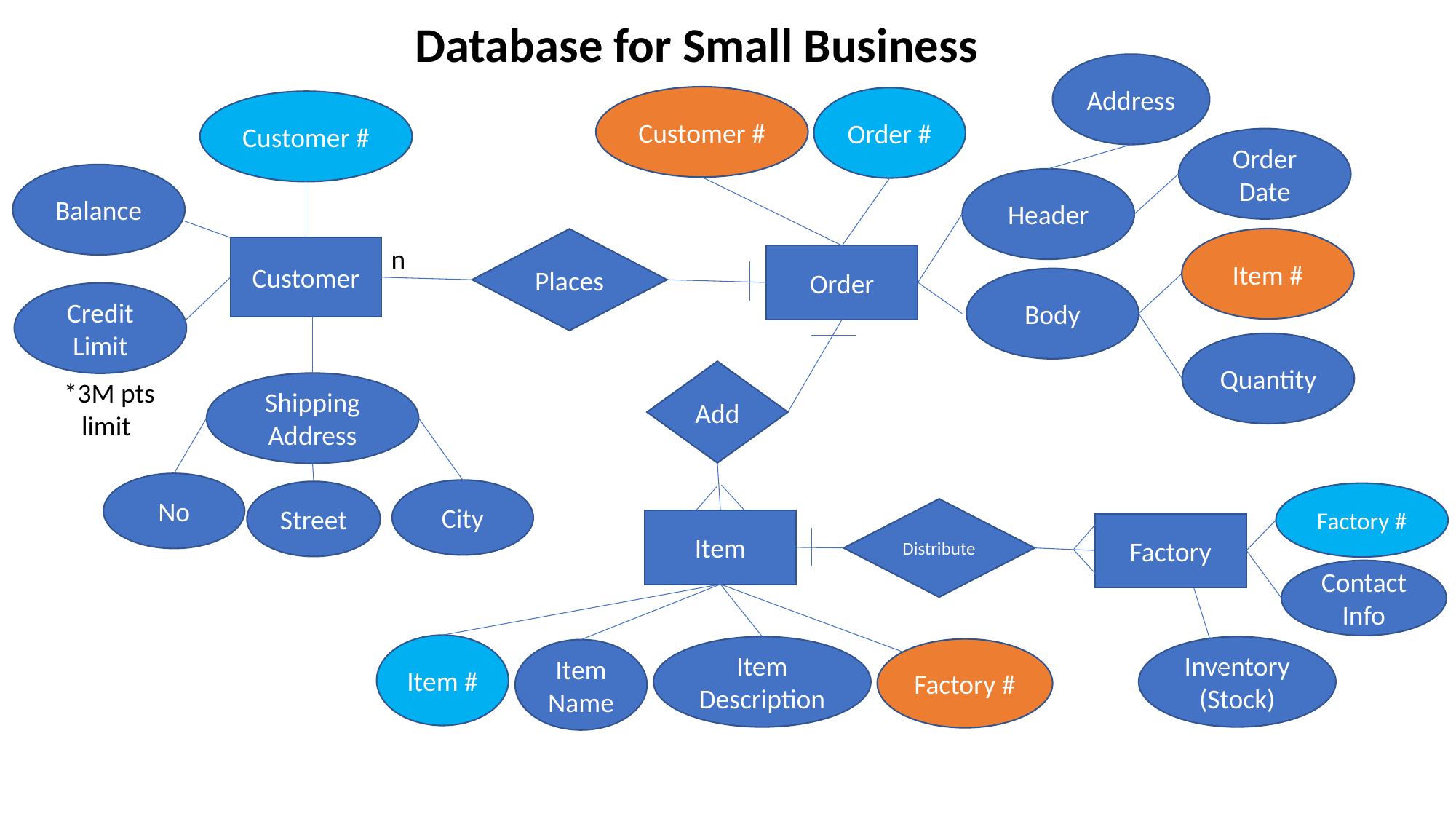

Database for Small Business
Address
Customer #
Order #
Customer #
Order Date
Balance
Header
Item #
Places
n
Customer
Order
Body
Credit Limit
Quantity
Add
*3M pts
limit
Shipping Address
No
City
Street
Factory #
Distribute
Item
Factory
Contact Info
Item #
Item Description
Inventory (Stock)
Factory #
Item Name